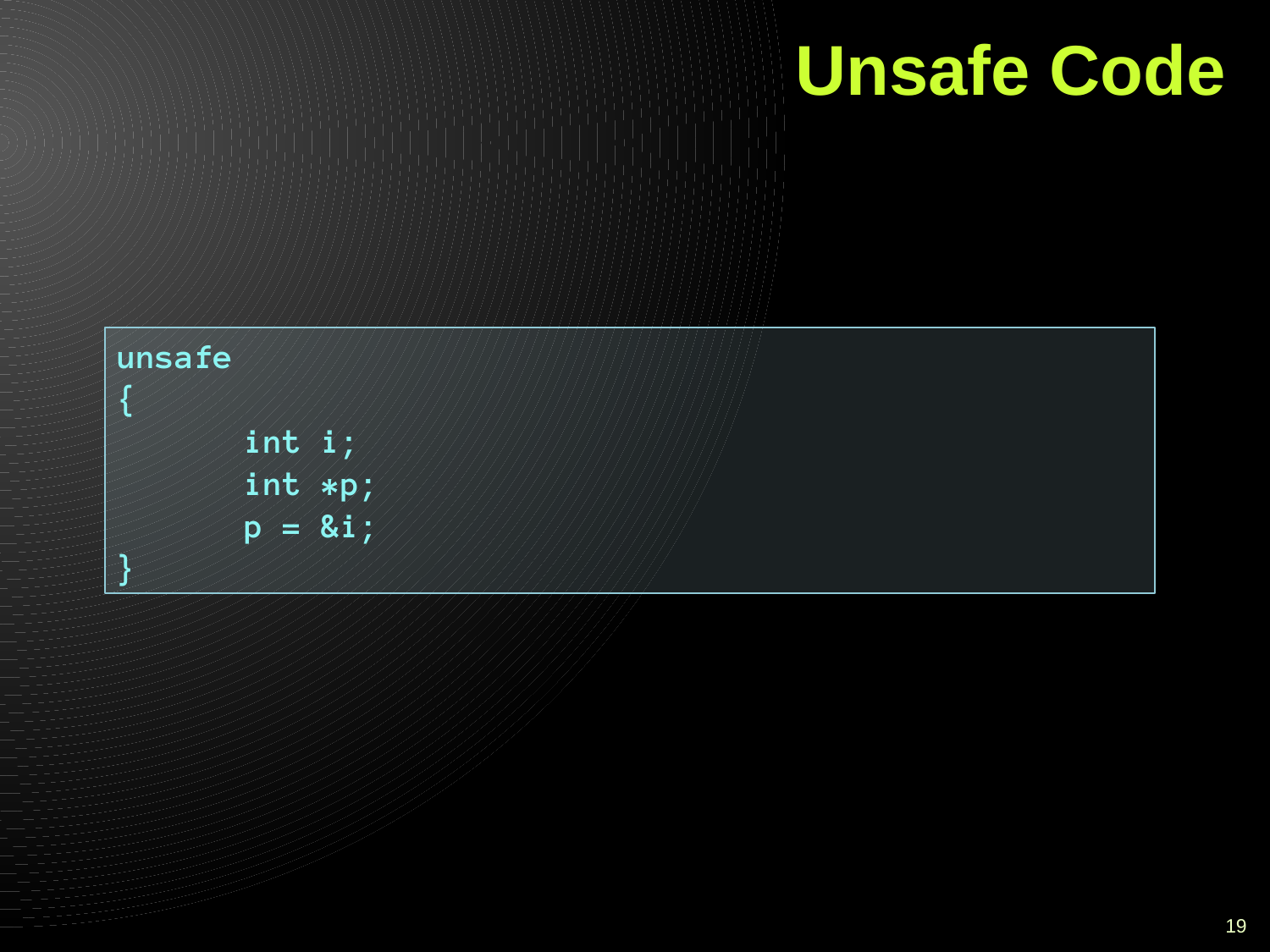

# Unsafe Code
Use unsafe keyword to specify unsafe code block

Use unsafe keyword at the time of compilation
csc file.cs unsafe
unsafe
{
	int i;
	int *p;
	p = &i;
}
19